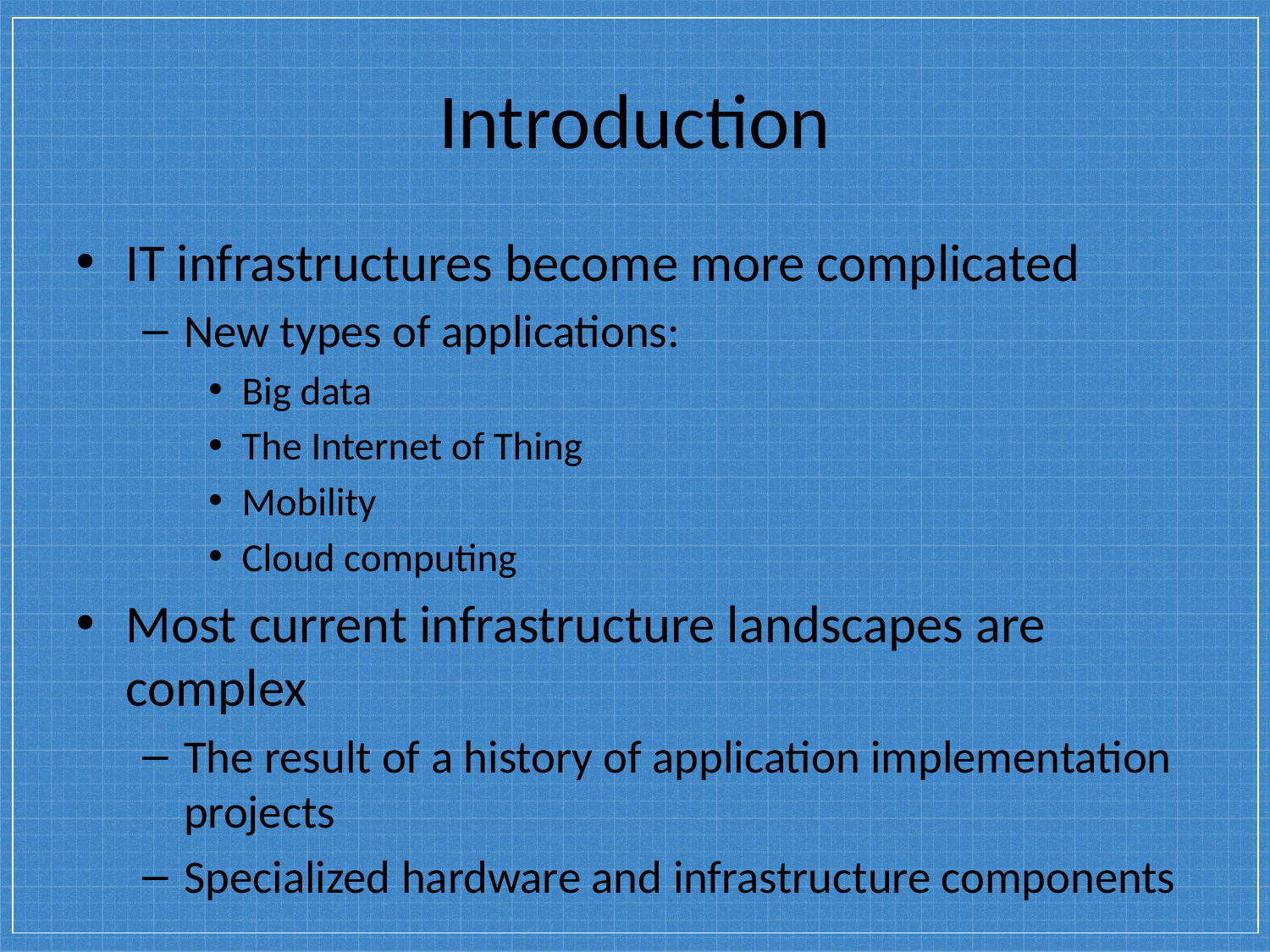

Introduction
IT infrastructures become more complicated
New types of applications:
Big data
The Internet of Thing
Mobility
Cloud computing
Most current infrastructure landscapes are complex
The result of a history of application implementation projects
Specialized hardware and infrastructure components